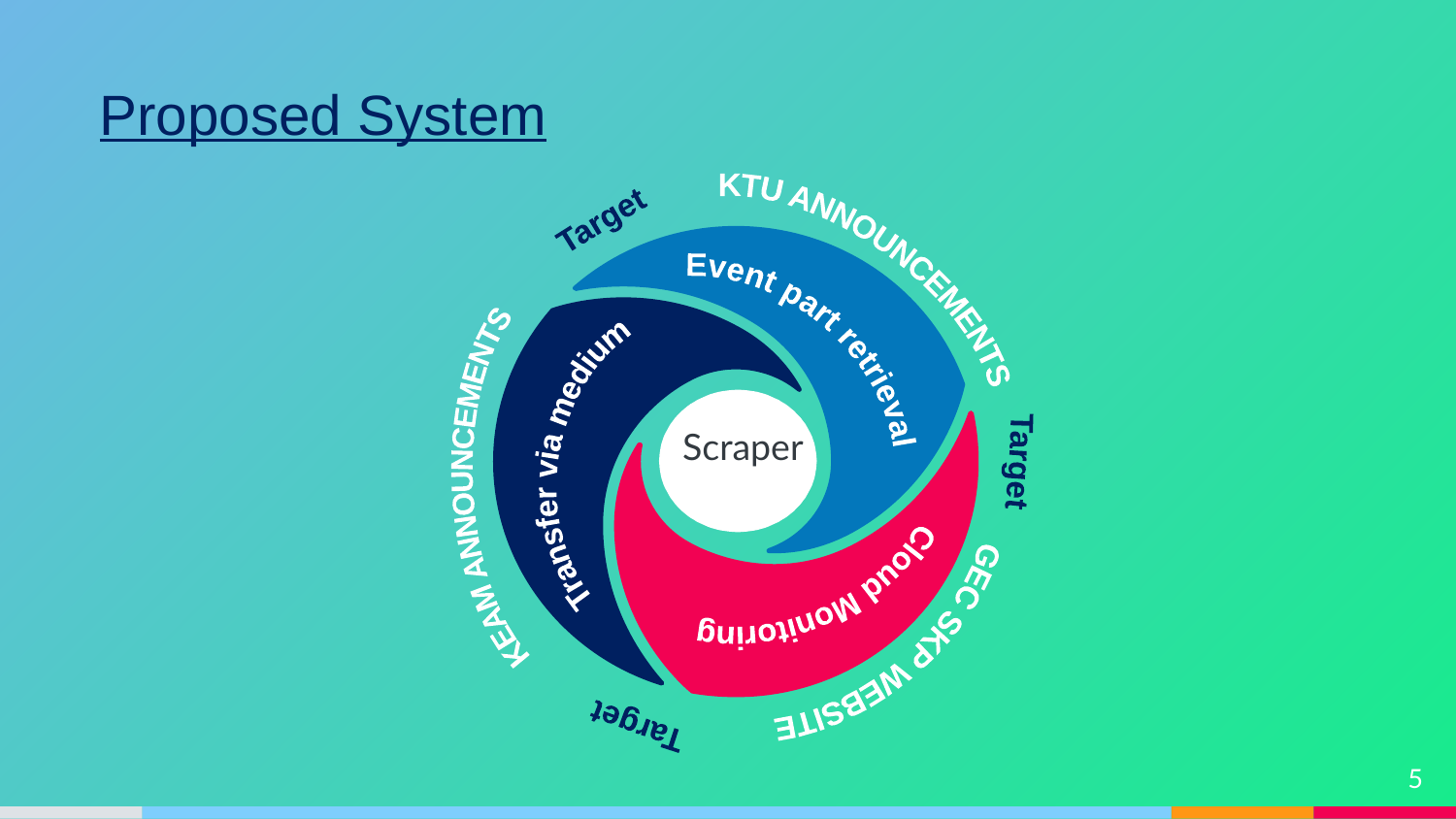

Proposed System
Target

 Event part retrieval
Transfer via medium
Cloud Monitoring
KEAM ANNOUNCEMENTS

Scraper
GEC SKP WEBSITE
Target
Target
KTU ANNOUNCEMENTS
5